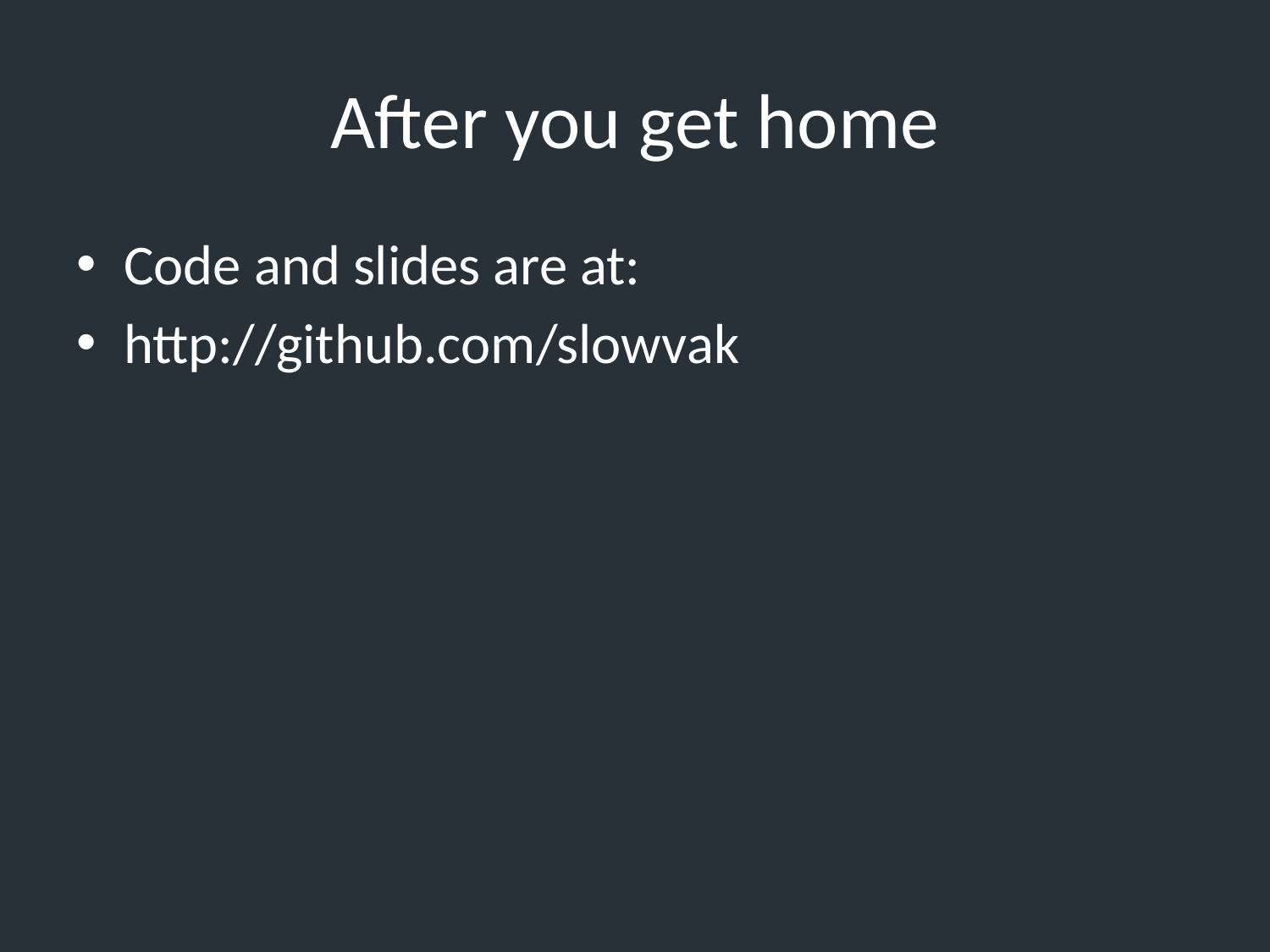

# After you get home
Code and slides are at:
http://github.com/slowvak